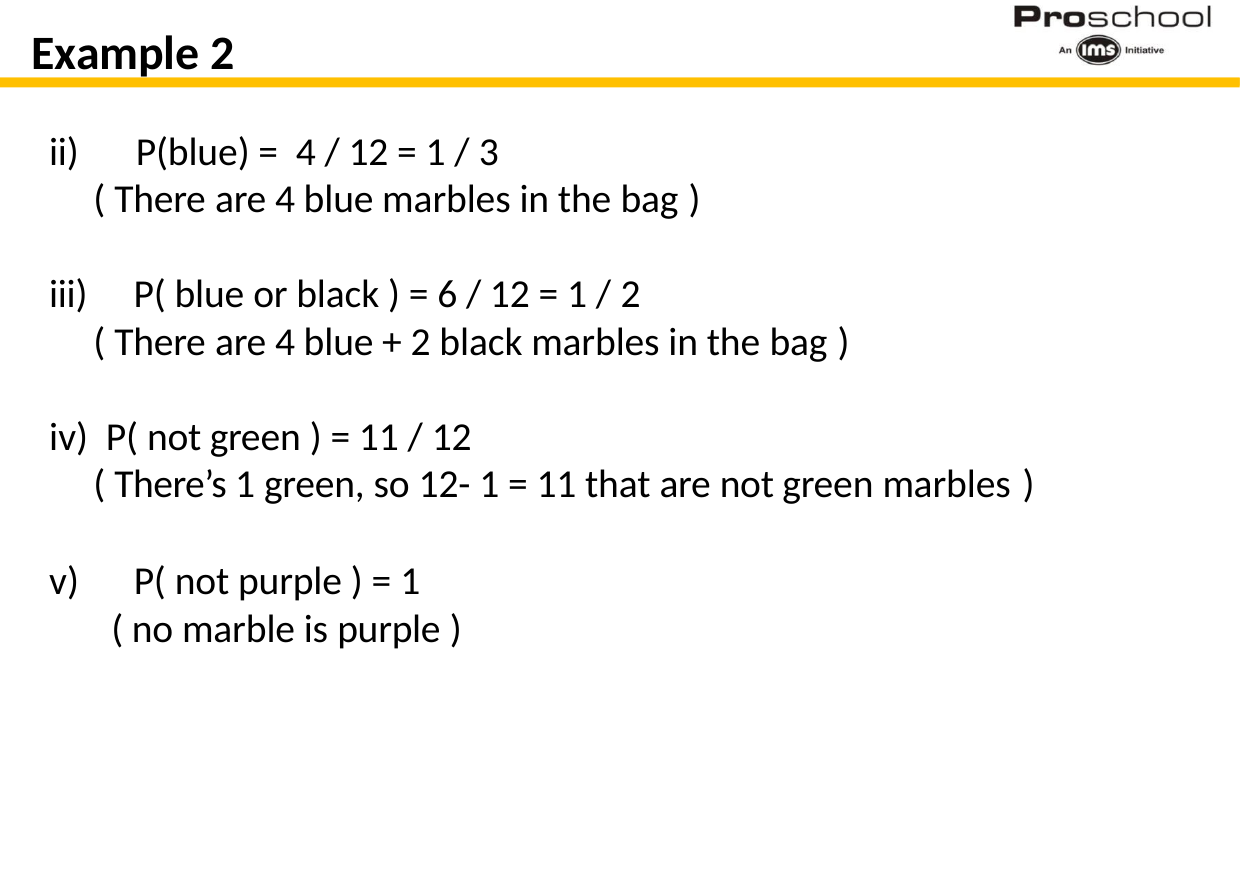

# Example 2

ii)	P(blue) =  4 / 12 = 1 / 3
( There are 4 blue marbles in the bag )
iii)
P( blue or black ) = 6 / 12 = 1 / 2
( There are 4 blue + 2 black marbles in the bag )
P( not green ) = 11 / 12
( There’s 1 green, so 12- 1 = 11 that are not green marbles )

P( not purple ) = 1
( no marble is purple )